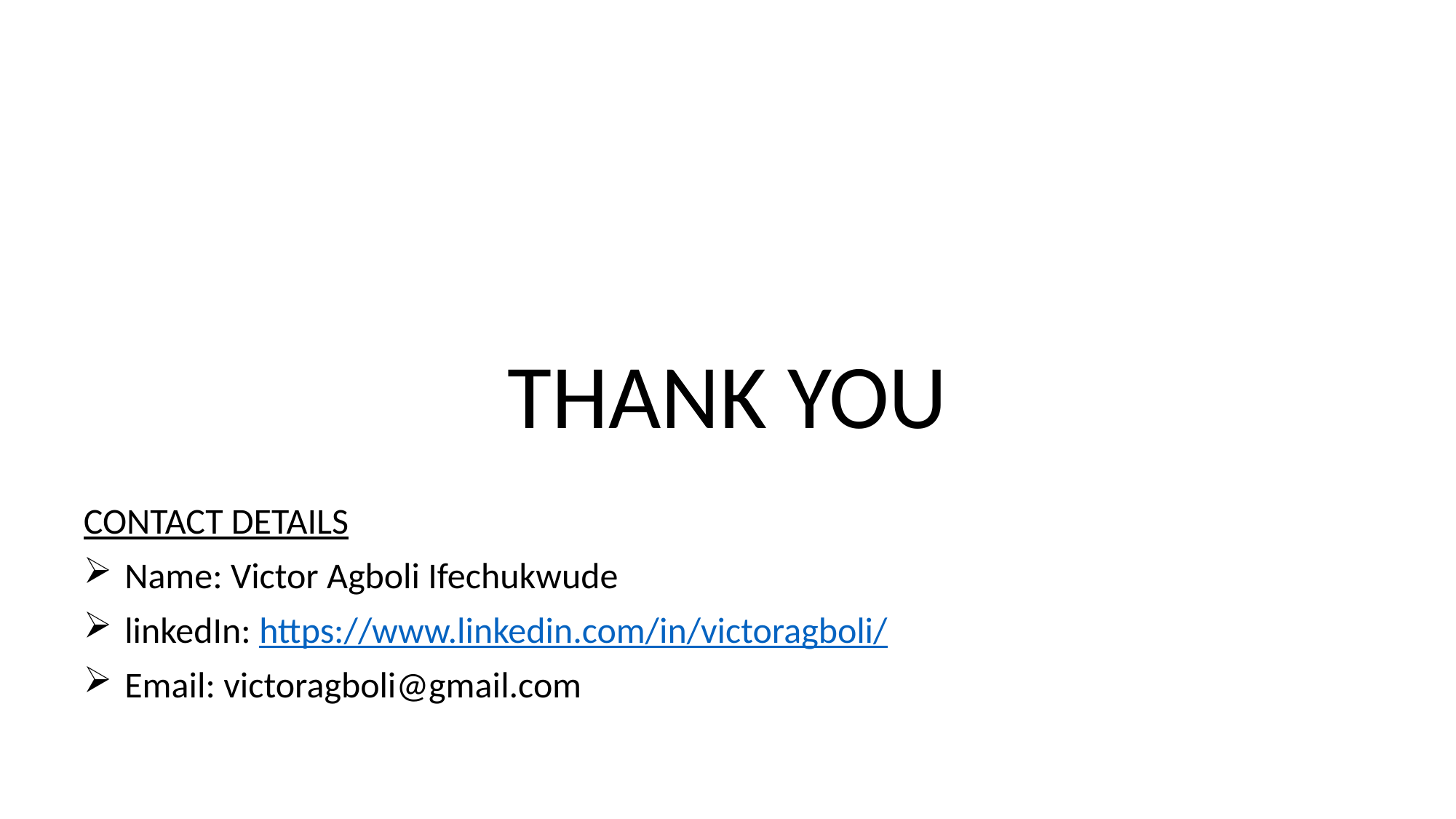

# THANK YOU
CONTACT DETAILS
Name: Victor Agboli Ifechukwude
linkedIn: https://www.linkedin.com/in/victoragboli/
Email: victoragboli@gmail.com